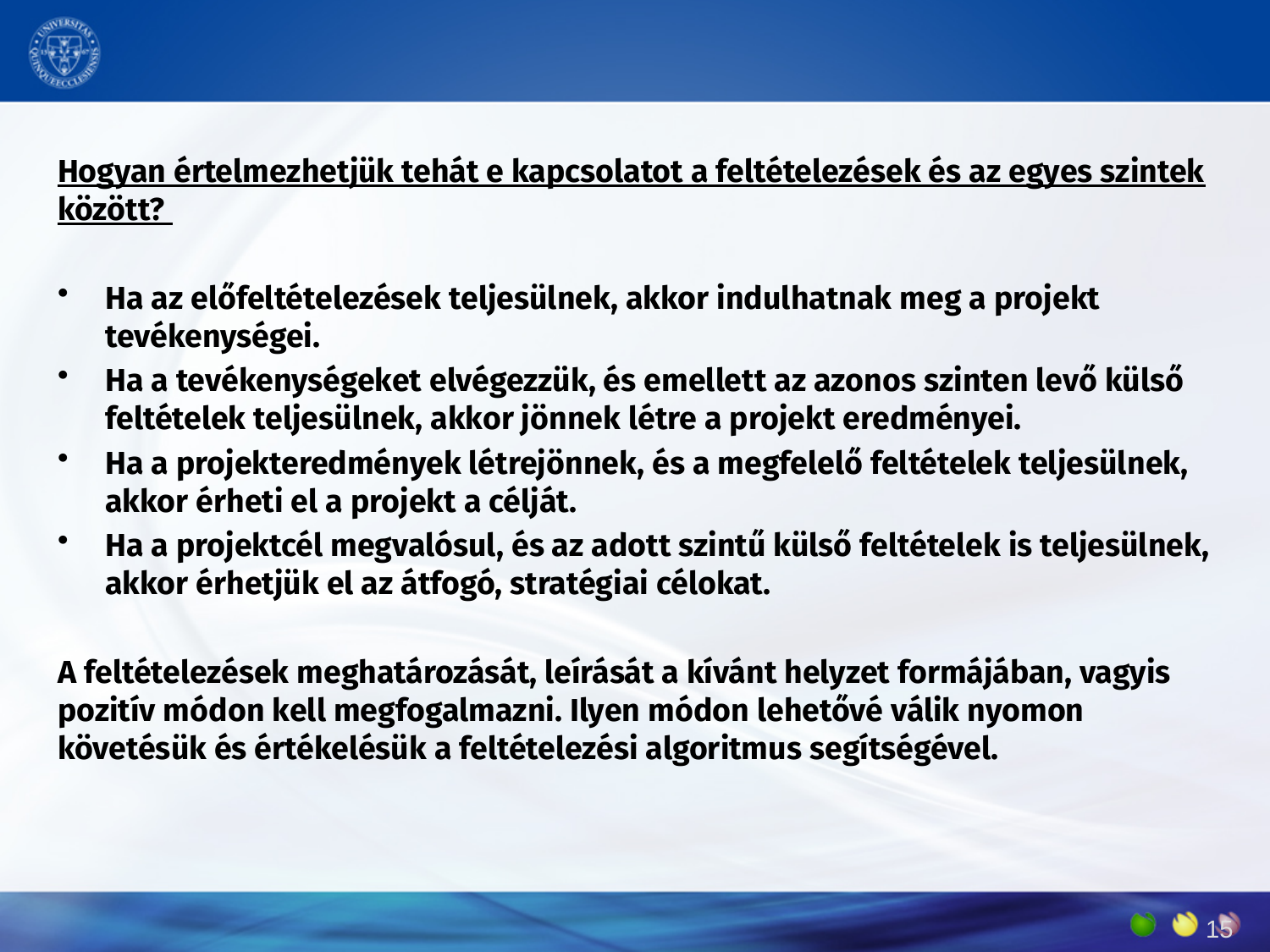

#
Hogyan értelmezhetjük tehát e kapcsolatot a feltételezések és az egyes szintek között?

Ha az előfeltételezések teljesülnek, akkor indulhatnak meg a projekt tevékenységei.
Ha a tevékenységeket elvégezzük, és emellett az azonos szinten levő külső feltételek teljesülnek, akkor jönnek létre a projekt eredményei.
Ha a projekteredmények létrejönnek, és a megfelelő feltételek teljesülnek, akkor érheti el a projekt a célját.
Ha a projektcél megvalósul, és az adott szintű külső feltételek is teljesülnek, akkor érhetjük el az átfogó, stratégiai célokat.

A feltételezések meghatározását, leírását a kívánt helyzet formájában, vagyis  pozitív módon kell megfogalmazni. Ilyen módon lehetővé válik nyomon követésük és értékelésük a feltételezési algoritmus segítségével.

2019. 09. 30.
15